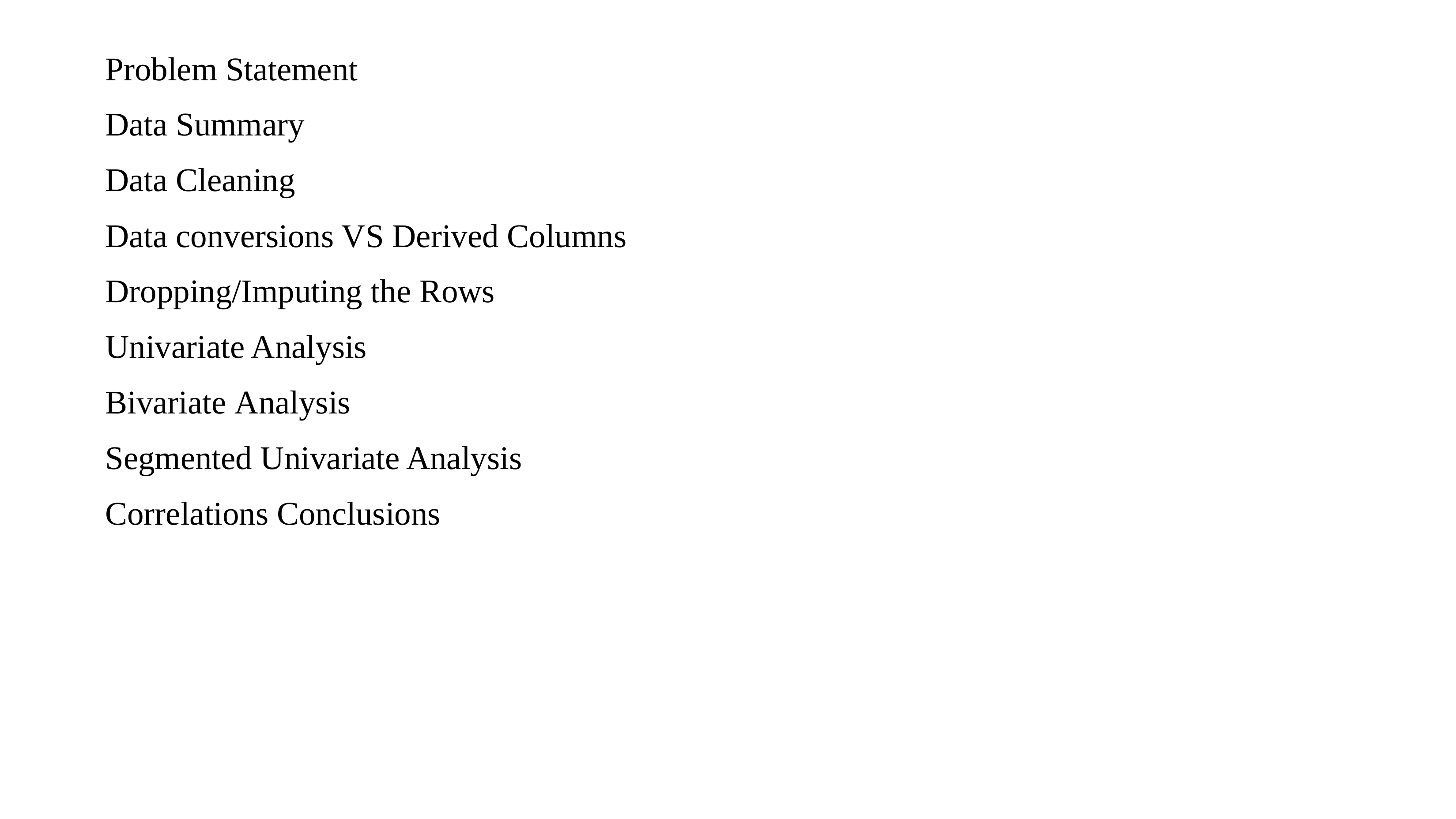

# Problem Statement Data Summary Data Cleaning Data conversions VS Derived Columns Dropping/Imputing the Rows Univariate Analysis Bivariate Analysis Segmented Univariate Analysis Correlations Conclusions